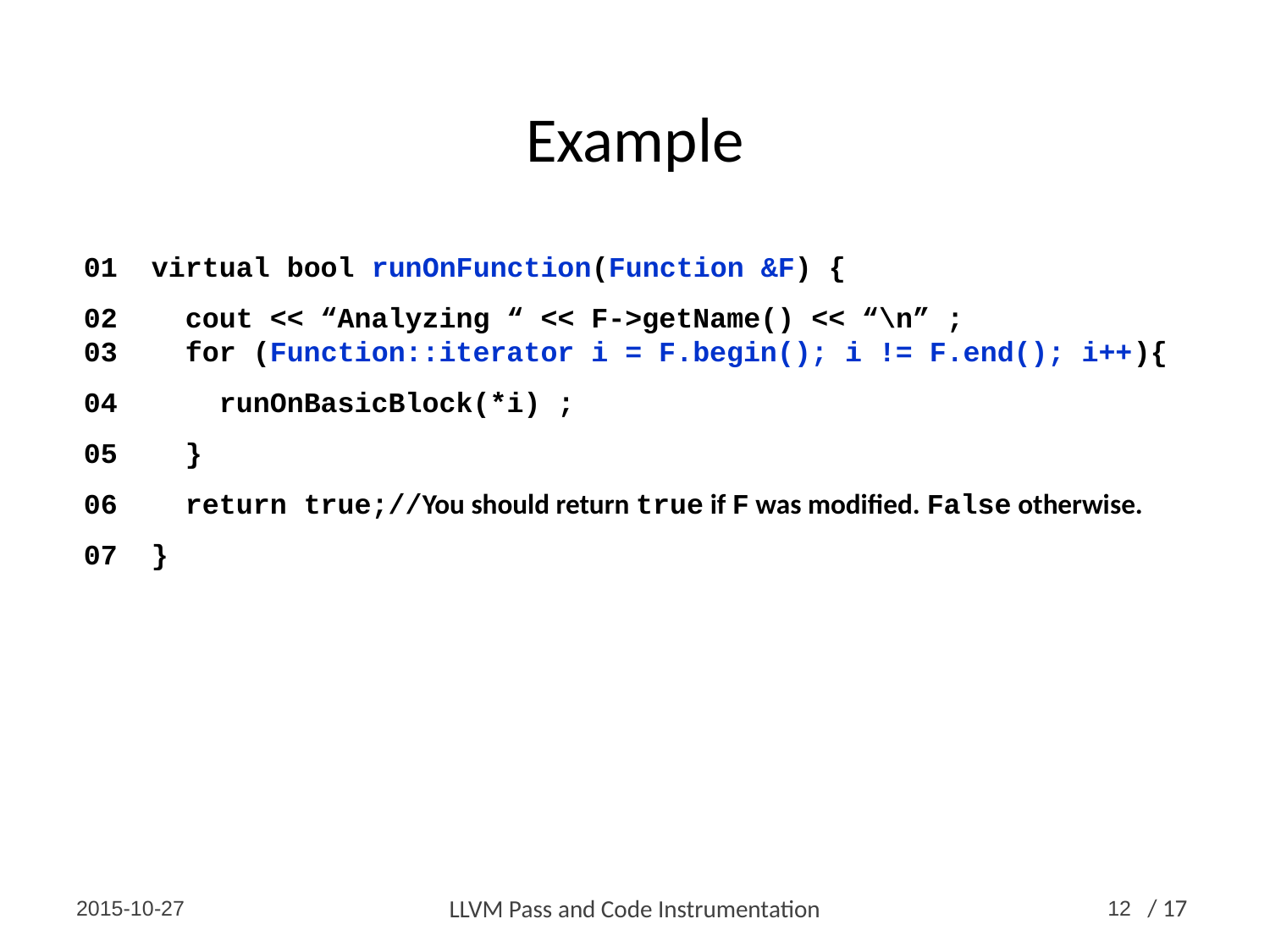

# Example
01  virtual bool runOnFunction(Function &F) {
02    cout << “Analyzing “ << F->getName() << “\n” ;
03    for (Function::iterator i = F.begin(); i != F.end(); i++){
04      runOnBasicBlock(*i) ;
05    }
06    return true;//You should return true if F was modified. False otherwise.
07  }
2015-10-27
LLVM Pass and Code Instrumentation
12